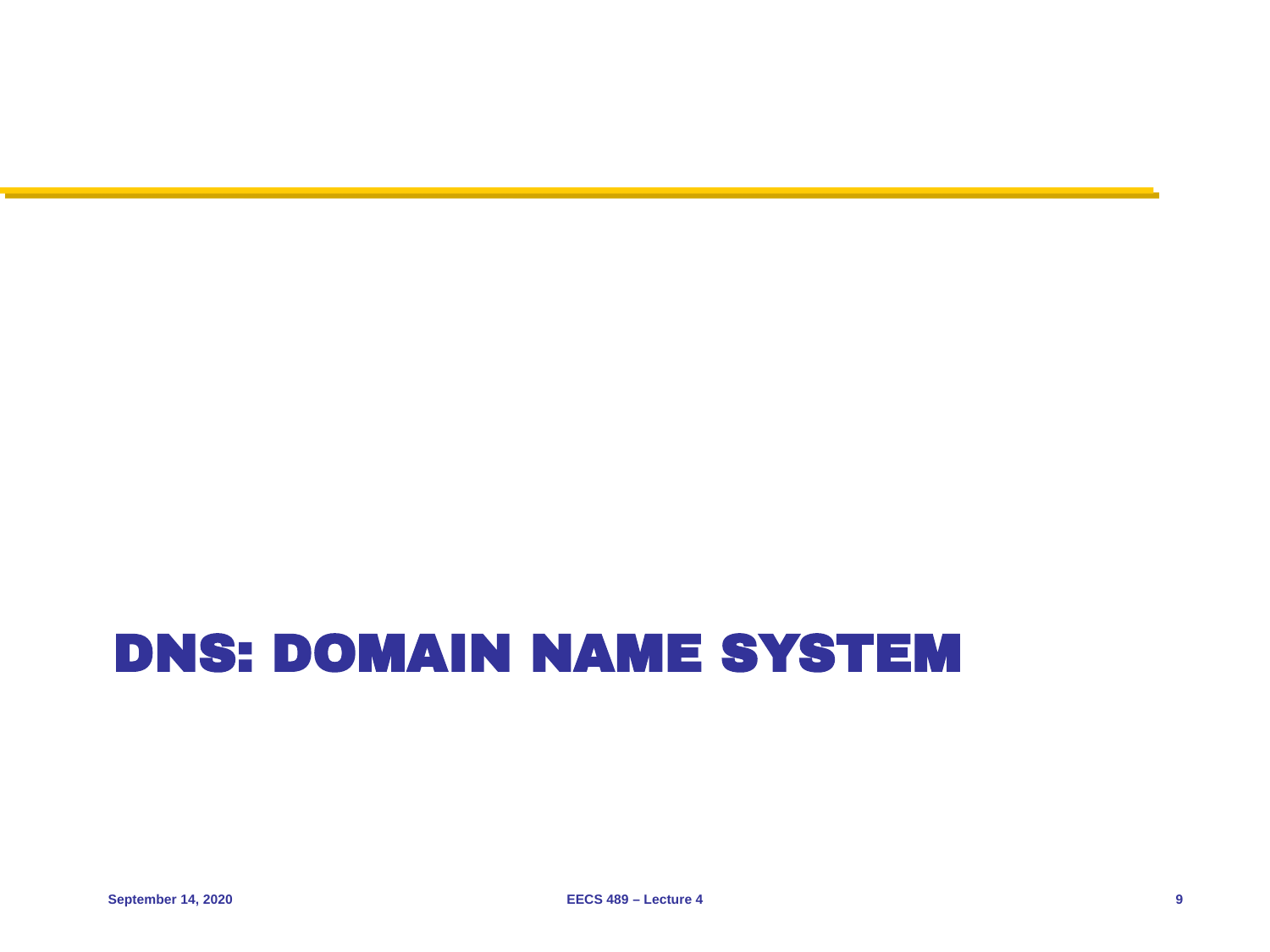

# DNS: Domain name system
September 14, 2020
EECS 489 – Lecture 4
9